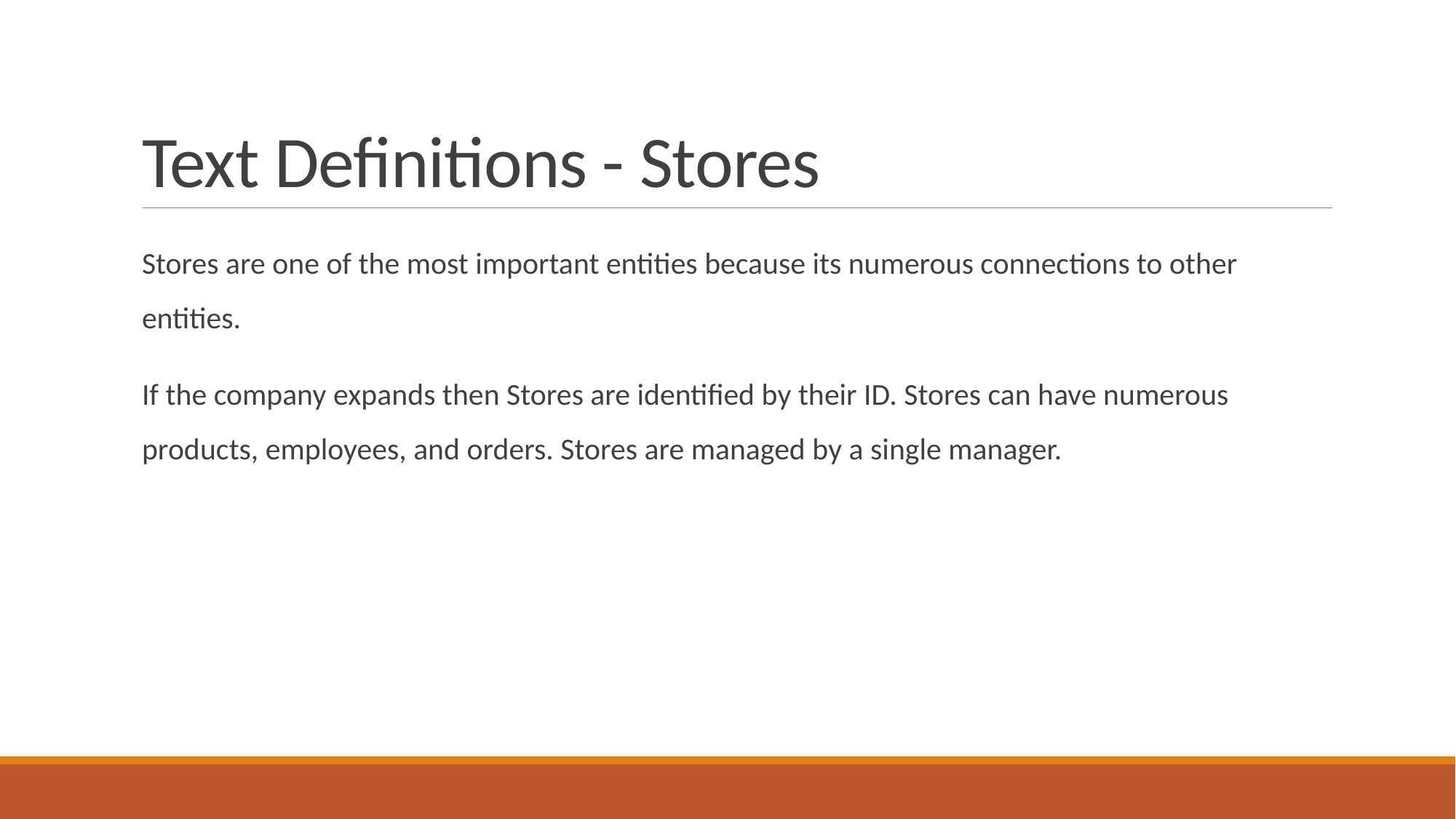

# Text Definitions - Stores
Stores are one of the most important entities because its numerous connections to other entities.
If the company expands then Stores are identified by their ID. Stores can have numerous products, employees, and orders. Stores are managed by a single manager.